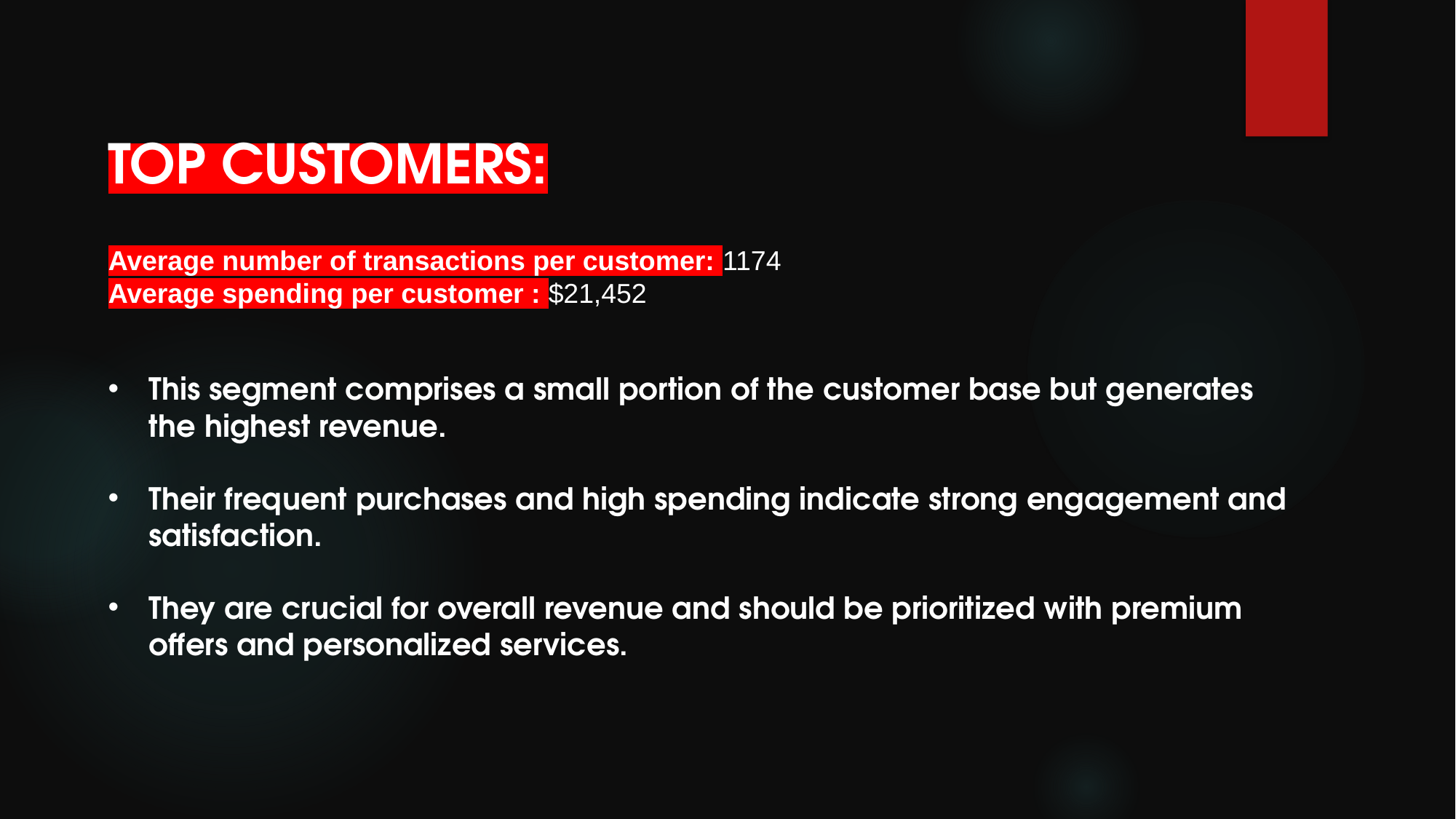

TOP CUSTOMERS:

This segment comprises a small portion of the customer base but generates the highest revenue.

Their frequent purchases and high spending indicate strong engagement and satisfaction.

They are crucial for overall revenue and should be prioritized with premium offers and personalized services.

Average number of transactions per customer: 1174
Average spending per customer : $21,452